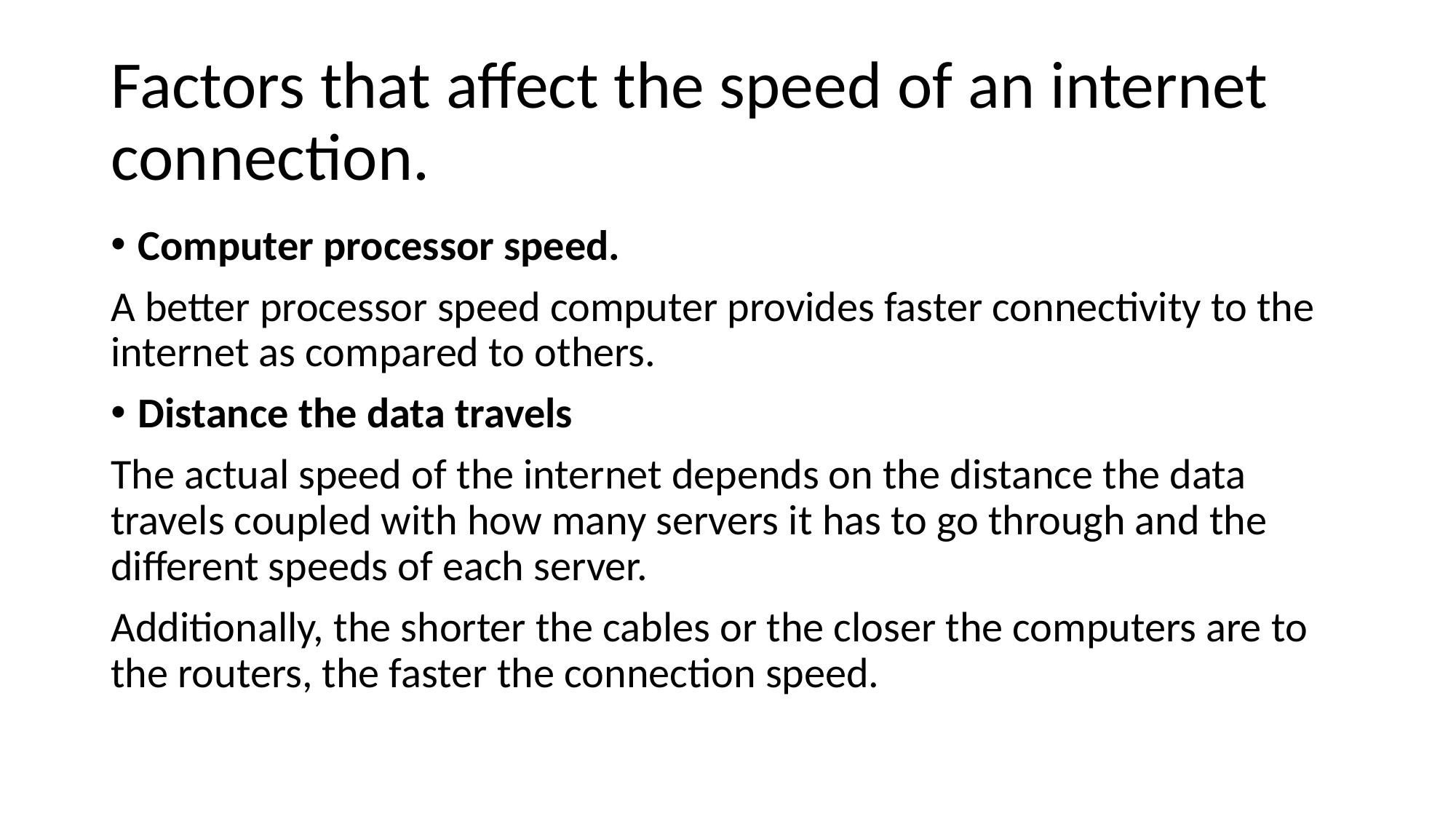

# Factors that affect the speed of an internet connection.
Computer processor speed.
A better processor speed computer provides faster connectivity to the internet as compared to others.
Distance the data travels
The actual speed of the internet depends on the distance the data travels coupled with how many servers it has to go through and the different speeds of each server.
Additionally, the shorter the cables or the closer the computers are to the routers, the faster the connection speed.